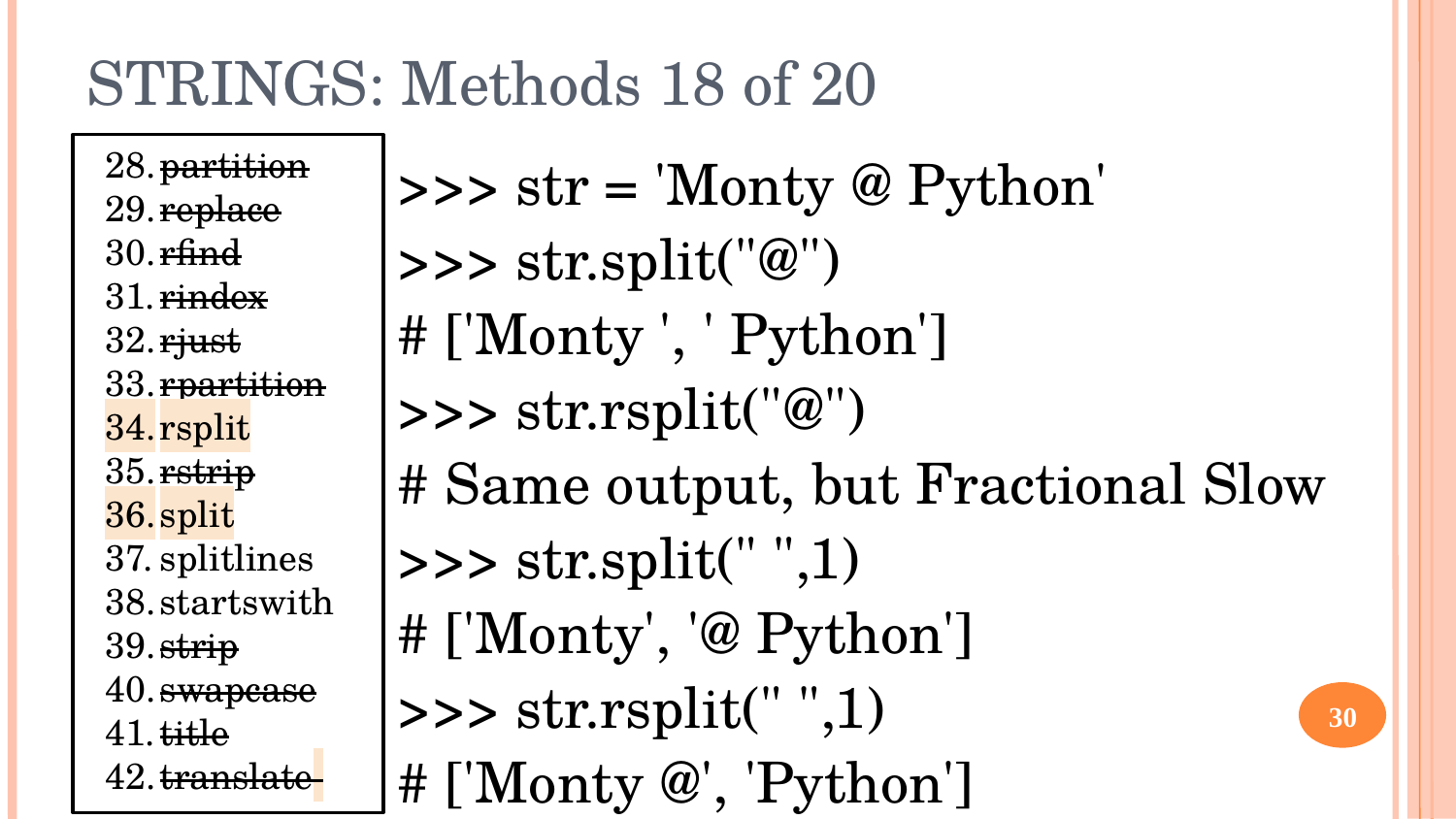

STRINGS: Methods 18 of 20
partition
replace
rfind
rindex
rjust
rpartition
rsplit
rstrip
split
splitlines
startswith
strip
swapcase
title
translate

>>> str = 'Monty @ Python'
>>> str.split("@")
# ['Monty ', ' Python']
>>> str.rsplit("@")
# Same output, but Fractional Slow
>>> str.split(" ",1)
# ['Monty', '@ Python']
>>> str.rsplit(" ",1)
# ['Monty @', 'Python']
30